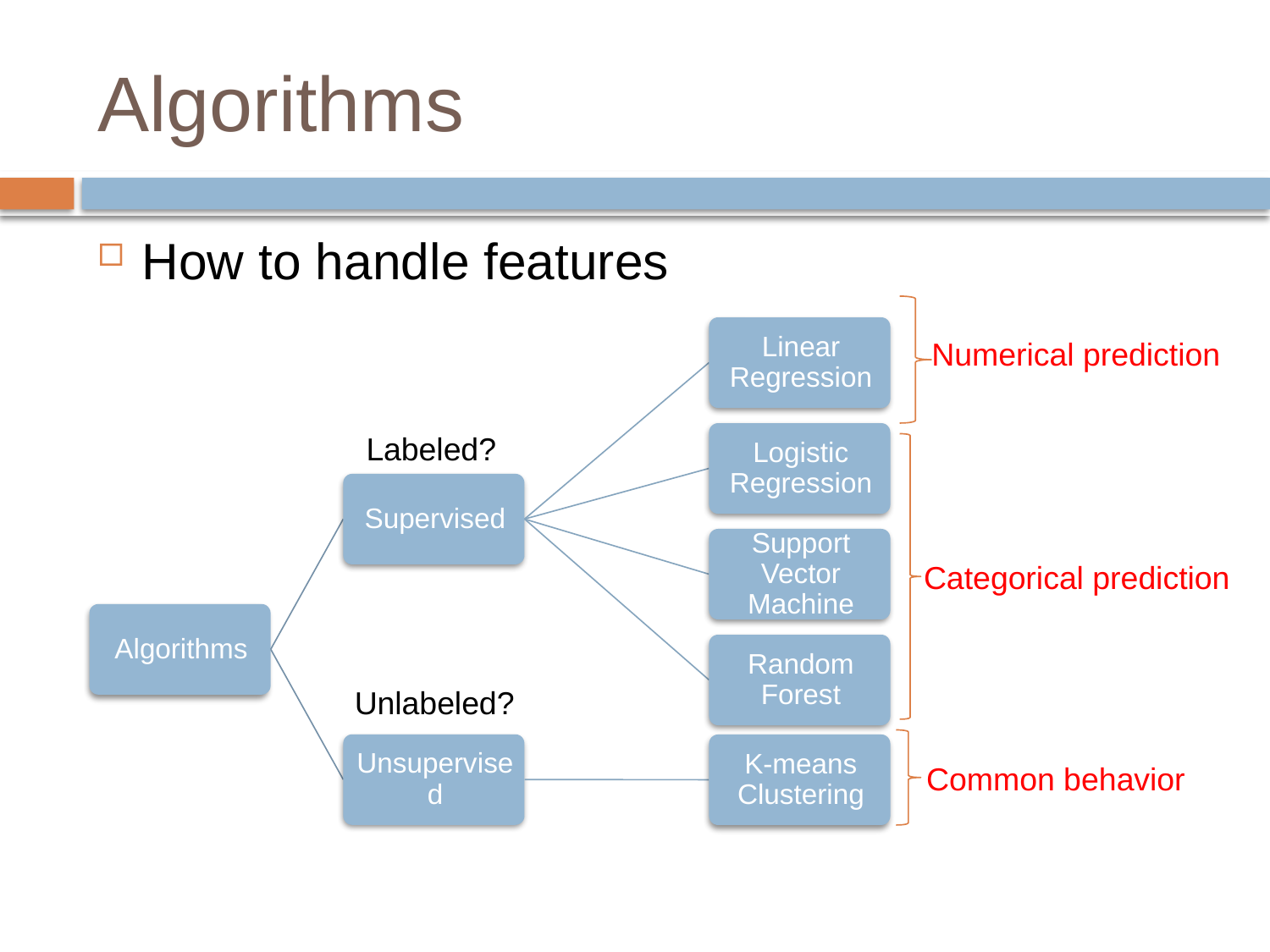

# Algorithms
How to handle features

Algorithms

Supervised

Linear Regression

Logistic Regression

Support Vector Machine

Random Forest

Unsupervised

K-means Clustering
Numerical prediction
Labeled?

Categorical prediction
Unlabeled?

Common behavior